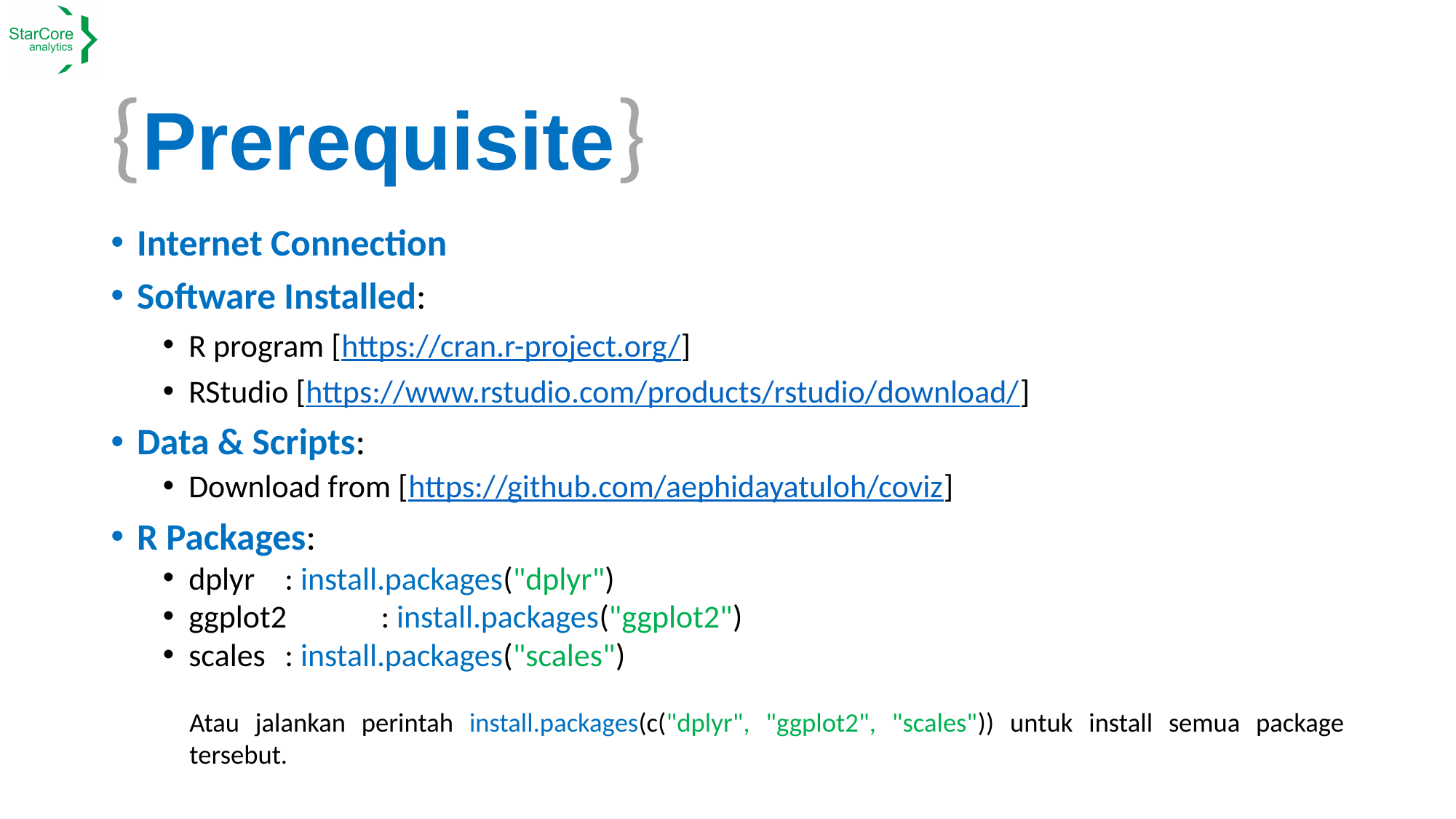

# {Prerequisite}
Internet Connection
Software Installed:
R program [https://cran.r-project.org/]
RStudio [https://www.rstudio.com/products/rstudio/download/]
Data & Scripts:
Download from [https://github.com/aephidayatuloh/coviz]
R Packages:
dplyr		: install.packages("dplyr")
ggplot2		: install.packages("ggplot2")
scales		: install.packages("scales")

Atau jalankan perintah install.packages(c("dplyr", "ggplot2", "scales")) untuk install semua package tersebut.